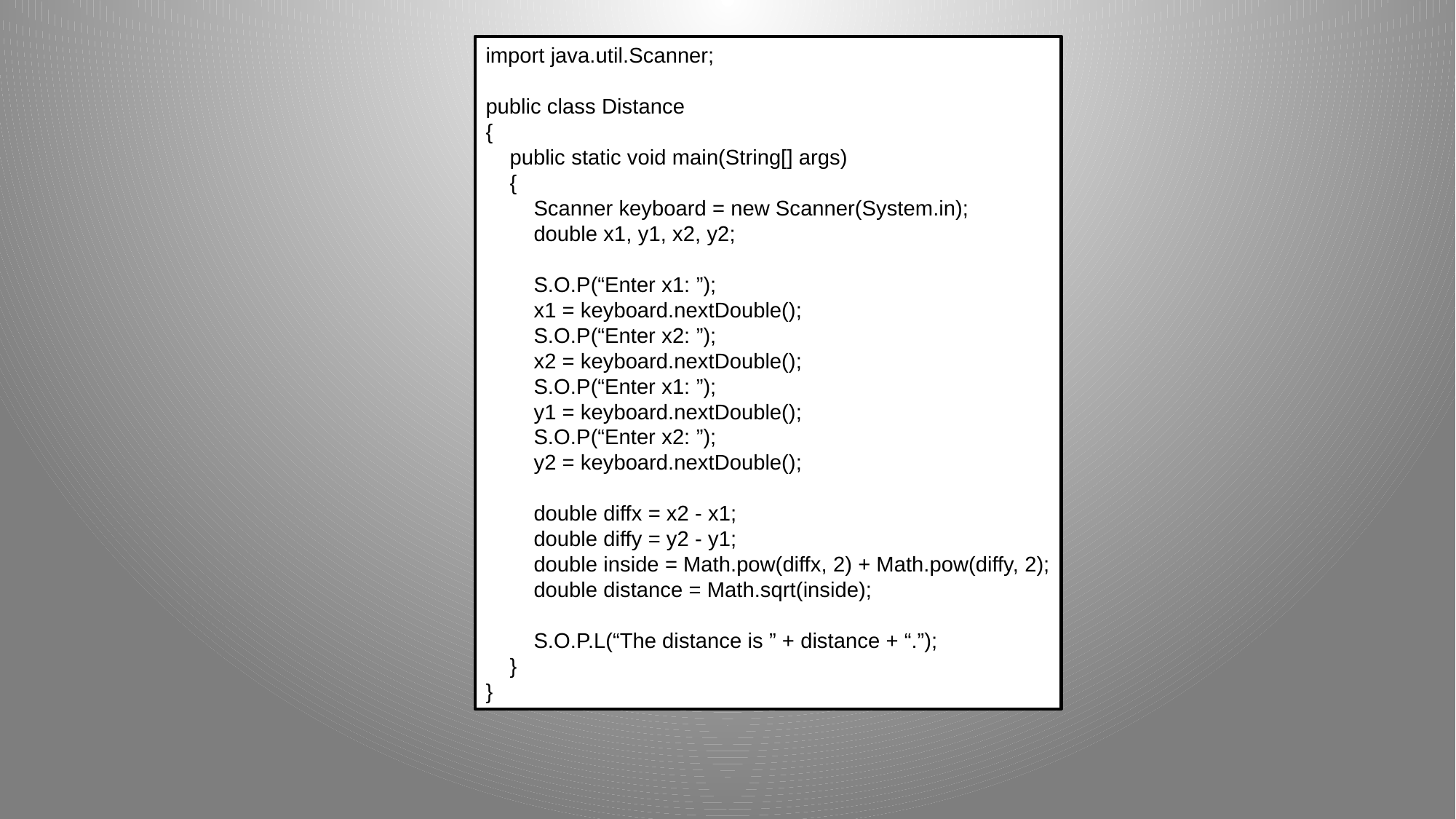

import java.util.Scanner;

public class Distance
{
    public static void main(String[] args)
    {
        Scanner keyboard = new Scanner(System.in);
        double x1, y1, x2, y2;

        S.O.P(“Enter x1: ”);
        x1 = keyboard.nextDouble();
        S.O.P(“Enter x2: ”);
        x2 = keyboard.nextDouble();
        S.O.P(“Enter x1: ”);
        y1 = keyboard.nextDouble();
        S.O.P(“Enter x2: ”);
        y2 = keyboard.nextDouble();

        double diffx = x2 - x1;
        double diffy = y2 - y1;
        double inside = Math.pow(diffx, 2) + Math.pow(diffy, 2);
        double distance = Math.sqrt(inside);

        S.O.P.L(“The distance is ” + distance + “.”);
    }
}